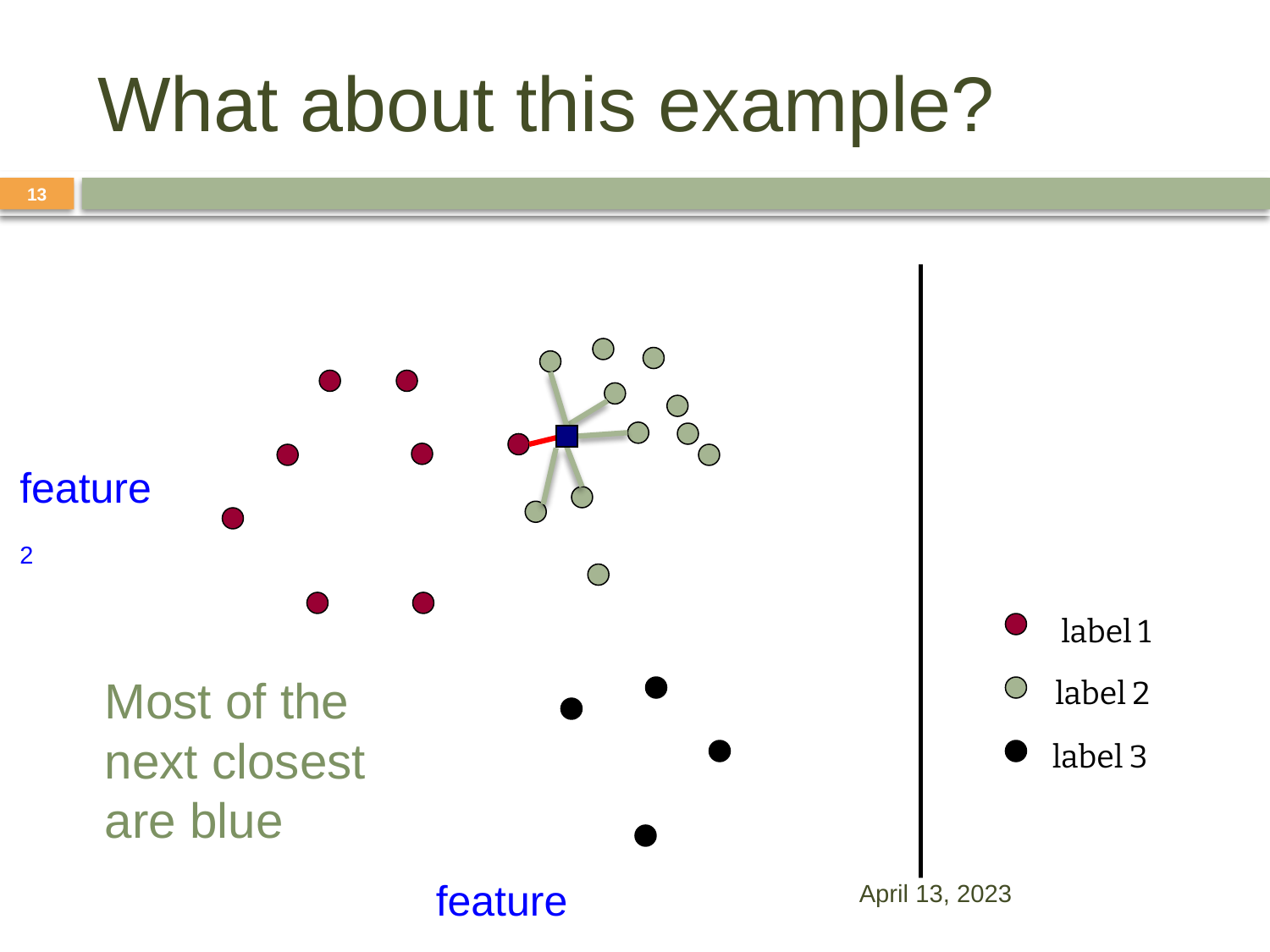

# What about this example?
13

feature2

label 1

Most of the next closest are blue
label 2

label 3

feature1
April 13, 2023